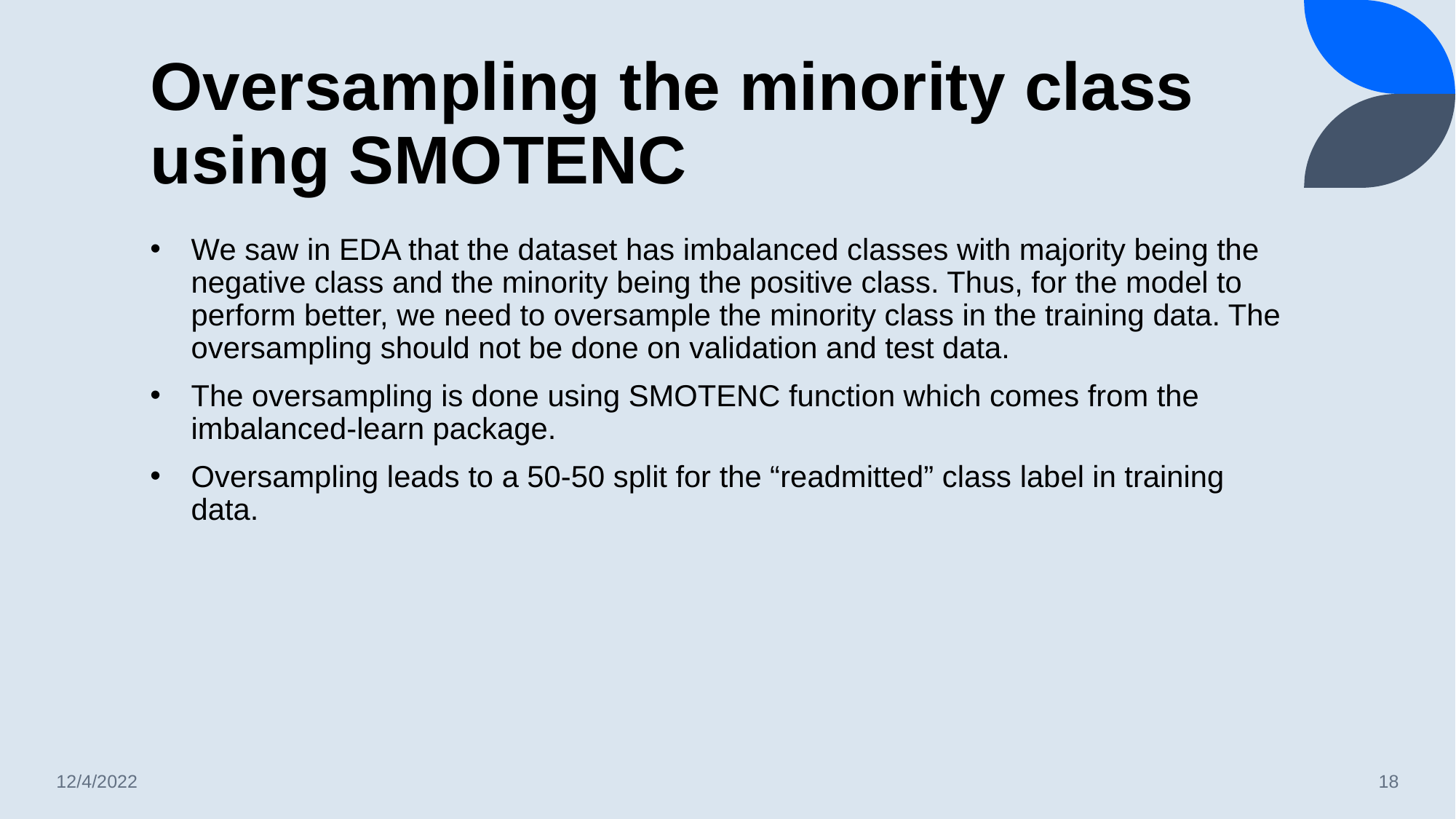

# Oversampling the minority class using SMOTENC
We saw in EDA that the dataset has imbalanced classes with majority being the negative class and the minority being the positive class. Thus, for the model to perform better, we need to oversample the minority class in the training data. The oversampling should not be done on validation and test data.
The oversampling is done using SMOTENC function which comes from the imbalanced-learn package.
Oversampling leads to a 50-50 split for the “readmitted” class label in training data.
12/4/2022
18